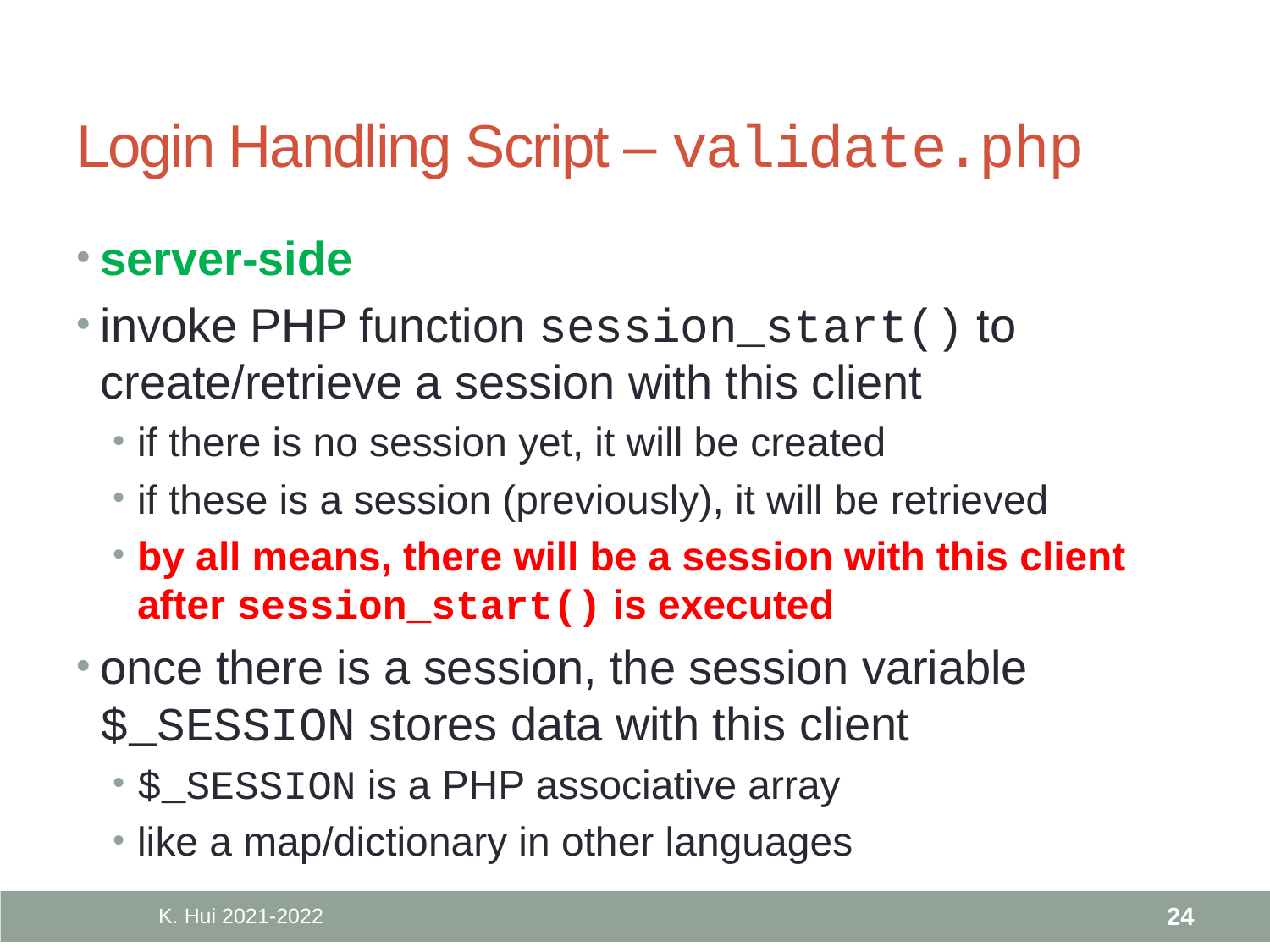

# Login Handling Script – validate.php
server-side
invoke PHP function session_start() to create/retrieve a session with this client
if there is no session yet, it will be created
if these is a session (previously), it will be retrieved
by all means, there will be a session with this client after session_start() is executed
once there is a session, the session variable $_SESSION stores data with this client
$_SESSION is a PHP associative array
like a map/dictionary in other languages
K. Hui 2021-2022
24